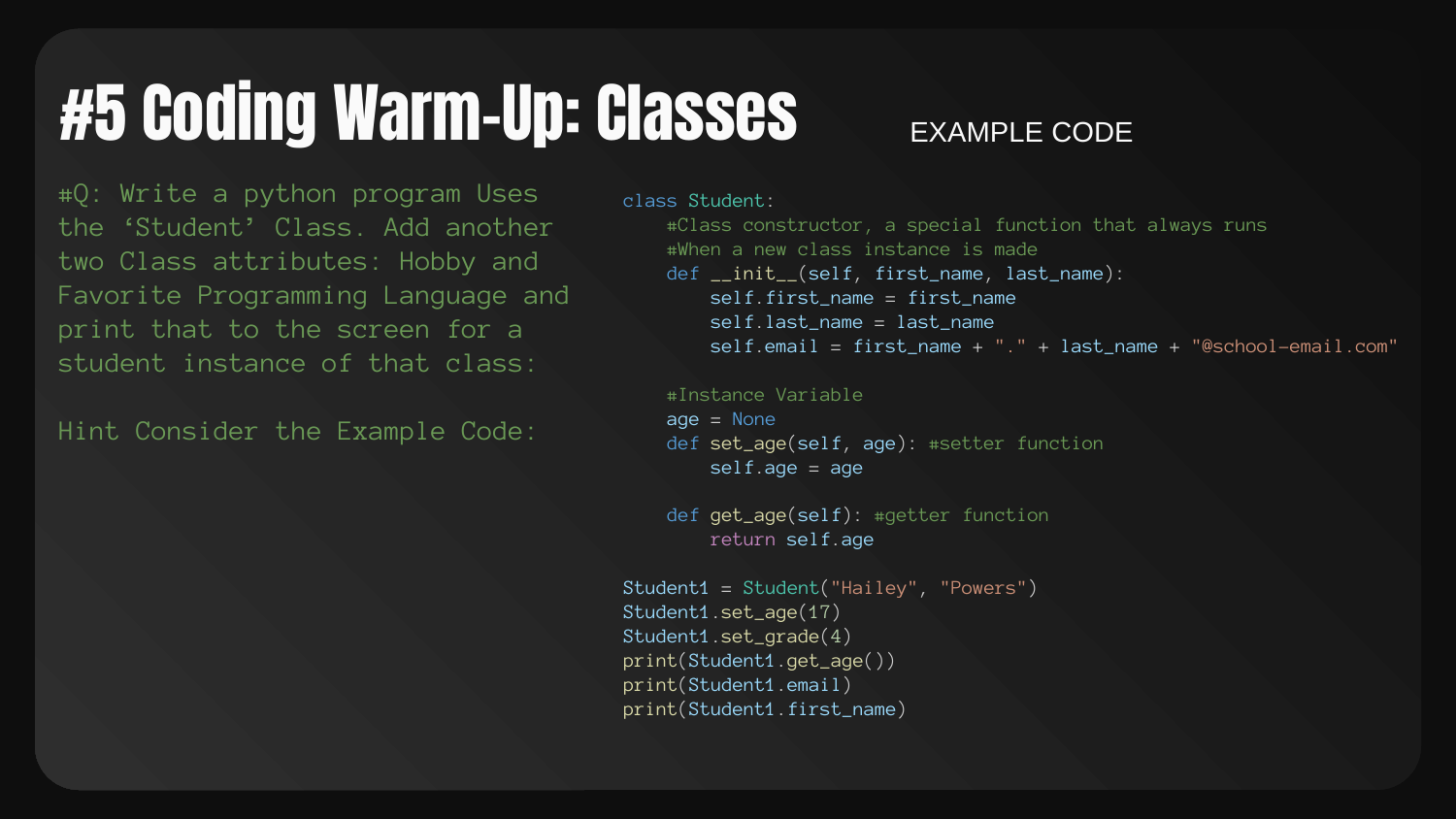

# #5 Coding Warm-Up: Classes
EXAMPLE CODE
#Q: Write a python program Uses the ‘Student’ Class. Add another two Class attributes: Hobby and Favorite Programming Language and print that to the screen for a student instance of that class:

Hint Consider the Example Code:
class Student:
    #Class constructor, a special function that always runs
    #When a new class instance is made
    def __init__(self, first_name, last_name):
        self.first_name = first_name
        self.last_name = last_name
        self.email = first_name + "." + last_name + "@school-email.com"
    #Instance Variable
    age = None
    def set_age(self, age): #setter function
        self.age = age

    def get_age(self): #getter function
        return self.age
   
Student1 = Student("Hailey", "Powers")
Student1.set_age(17)
Student1.set_grade(4)
print(Student1.get_age())
print(Student1.email)
print(Student1.first_name)